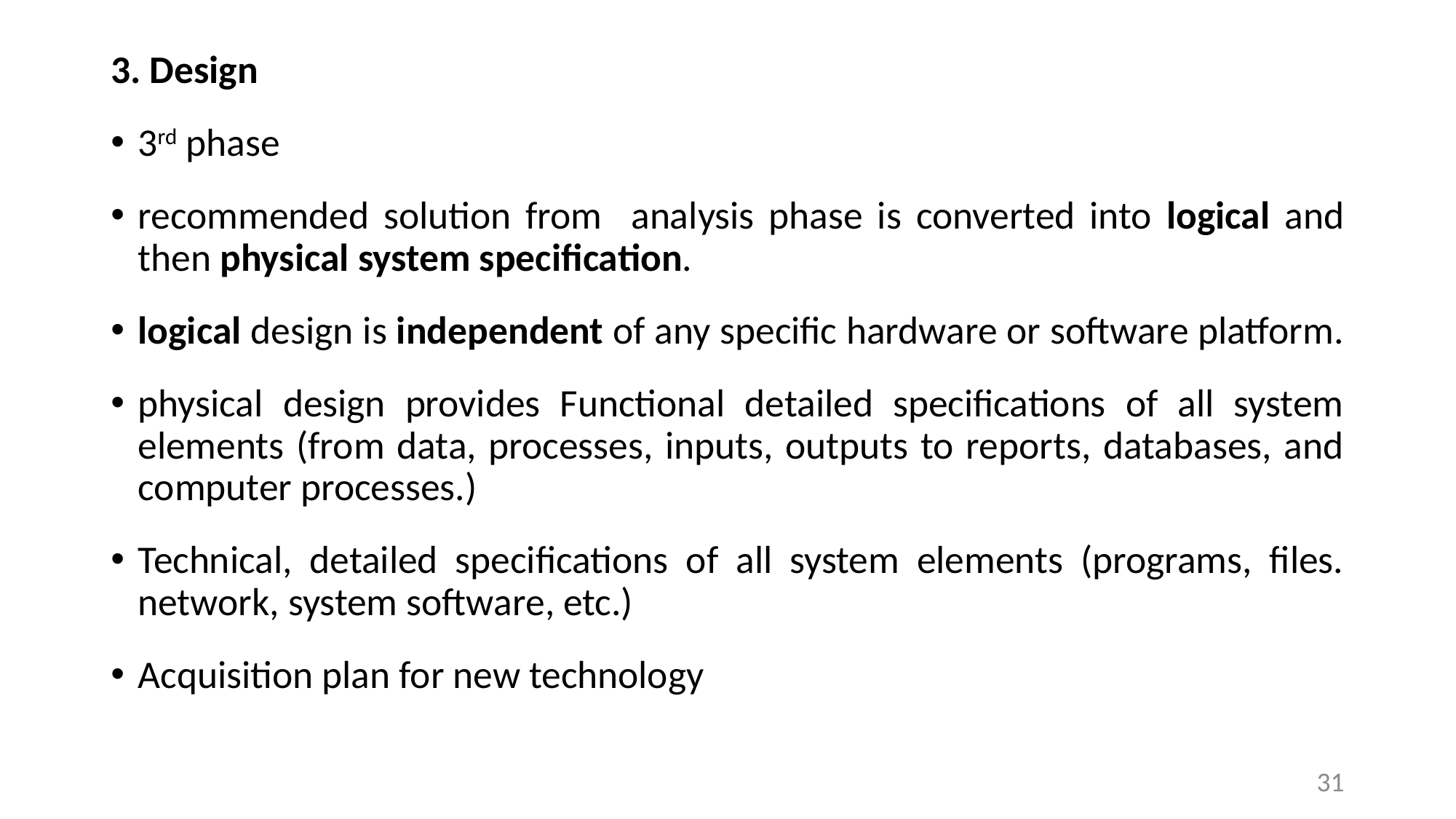

3. Design
3rd phase
recommended solution from  analysis phase is converted into logical and then physical system specification.
logical design is independent of any specific hardware or software platform.
physical design provides Functional detailed specifications of all system elements (from data, processes, inputs, outputs to reports, databases, and computer processes.)
Technical, detailed specifications of all system elements (programs, files. network, system software, etc.)
Acquisition plan for new technology
31